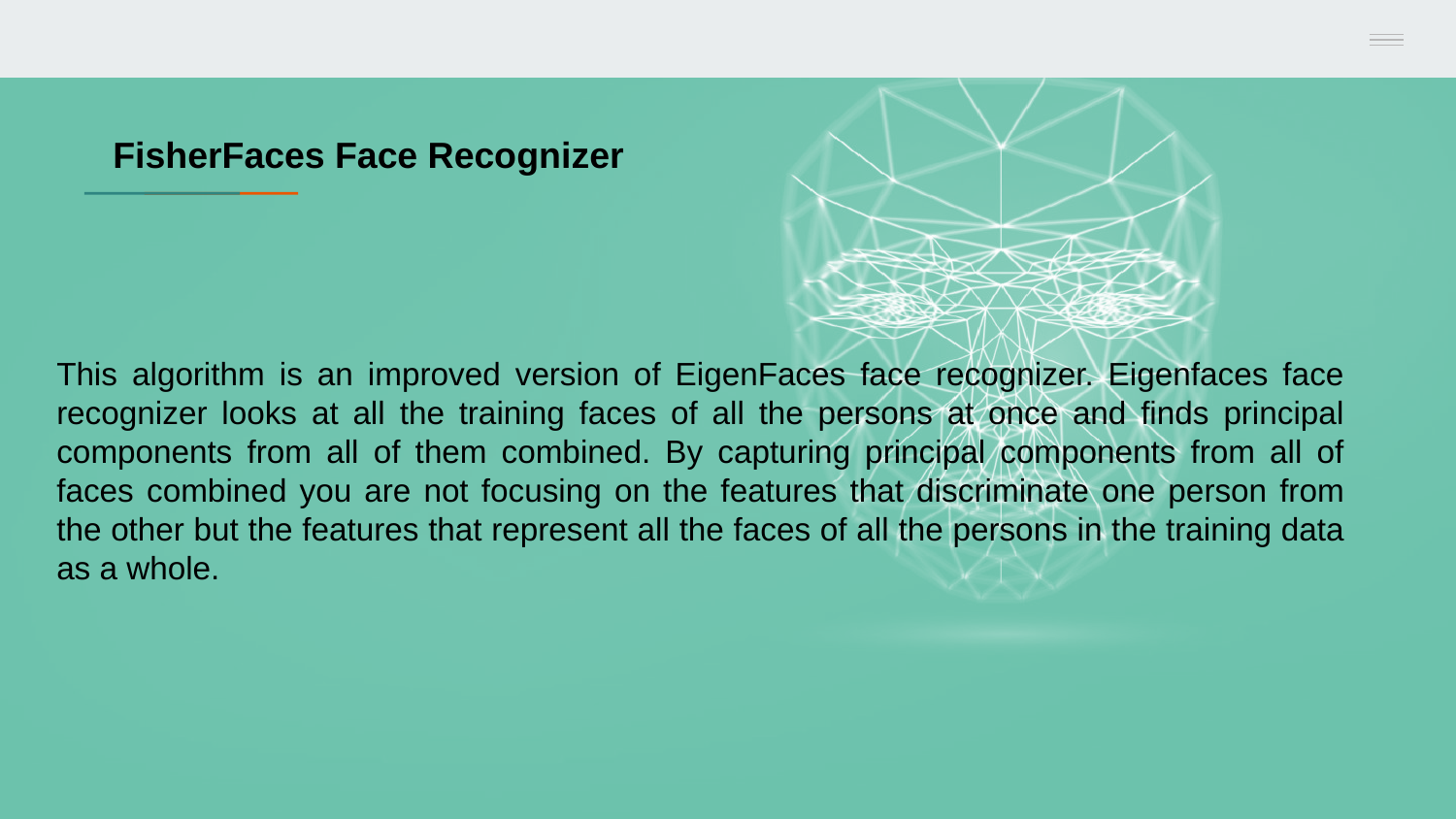

FisherFaces Face Recognizer

This algorithm is an improved version of EigenFaces face recognizer. Eigenfaces face recognizer looks at all the training faces of all the persons at once and finds principal components from all of them combined. By capturing principal components from all of faces combined you are not focusing on the features that discriminate one person from the other but the features that represent all the faces of all the persons in the training data as a whole.
#